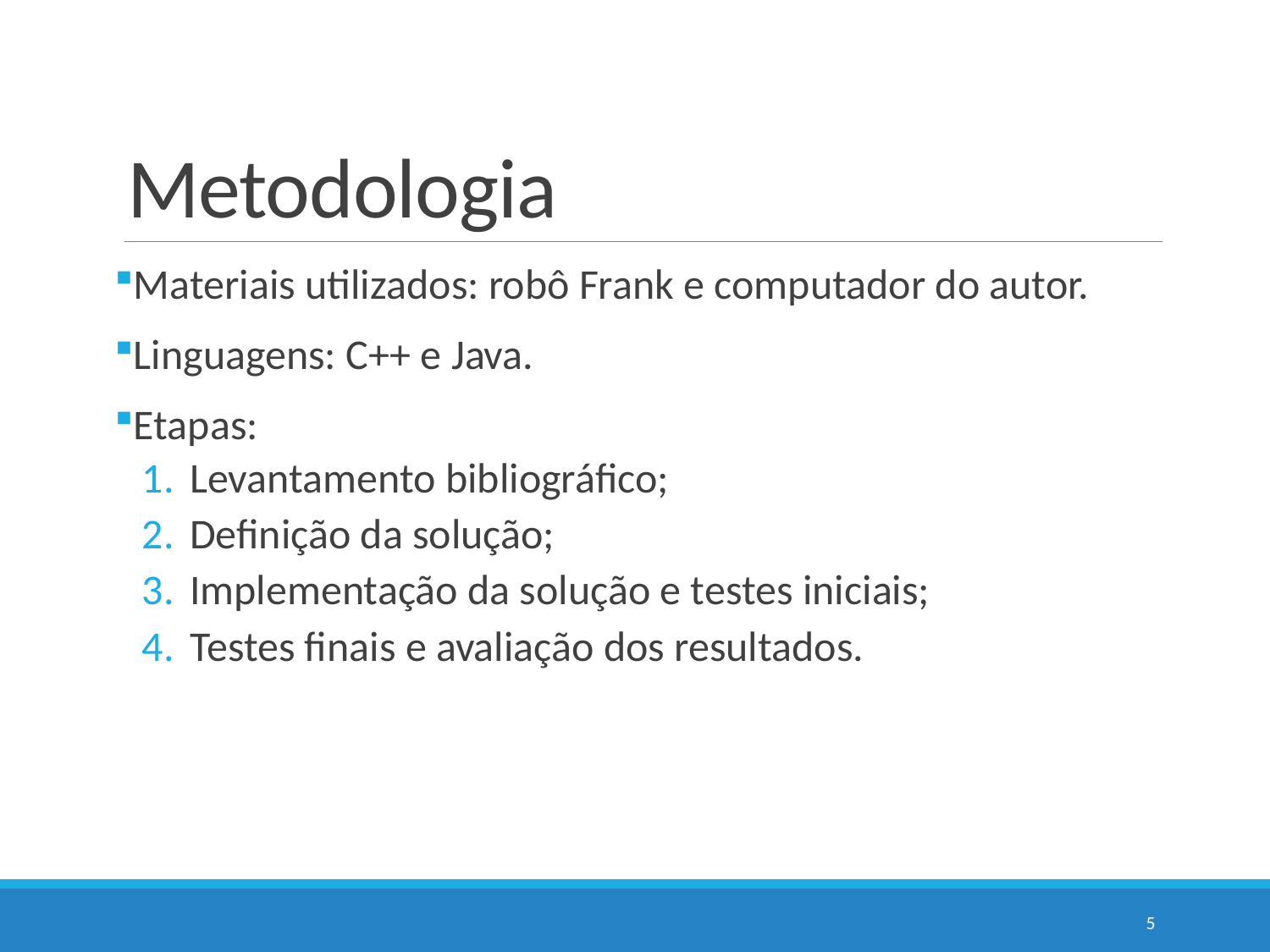

# Metodologia
Materiais utilizados: robô Frank e computador do autor.
Linguagens: C++ e Java.
Etapas:
Levantamento bibliográfico;
Definição da solução;
Implementação da solução e testes iniciais;
Testes finais e avaliação dos resultados.

5